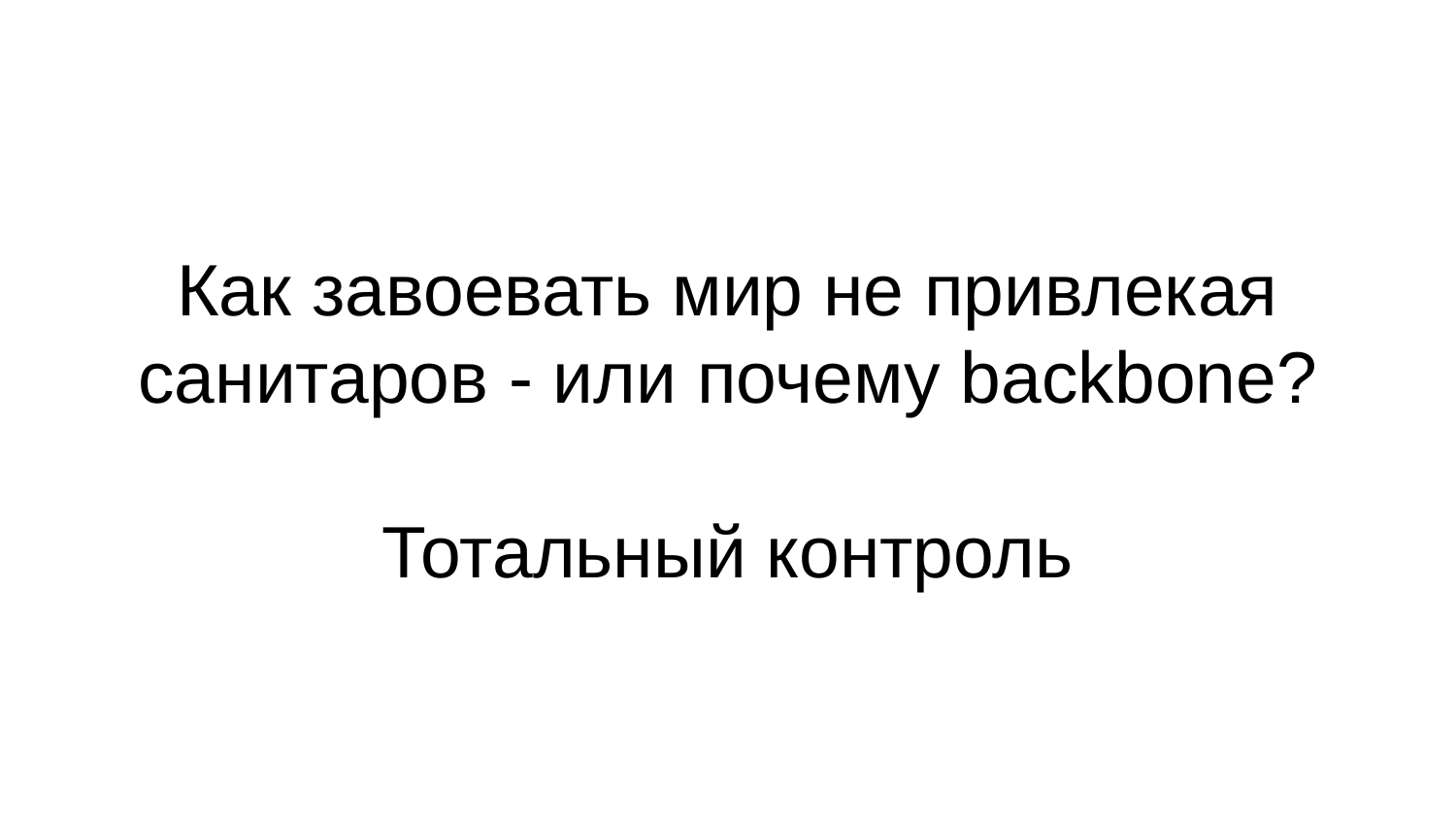

Как завоевать мир не привлекая санитаров - или почему backbone?

Тотальный контроль